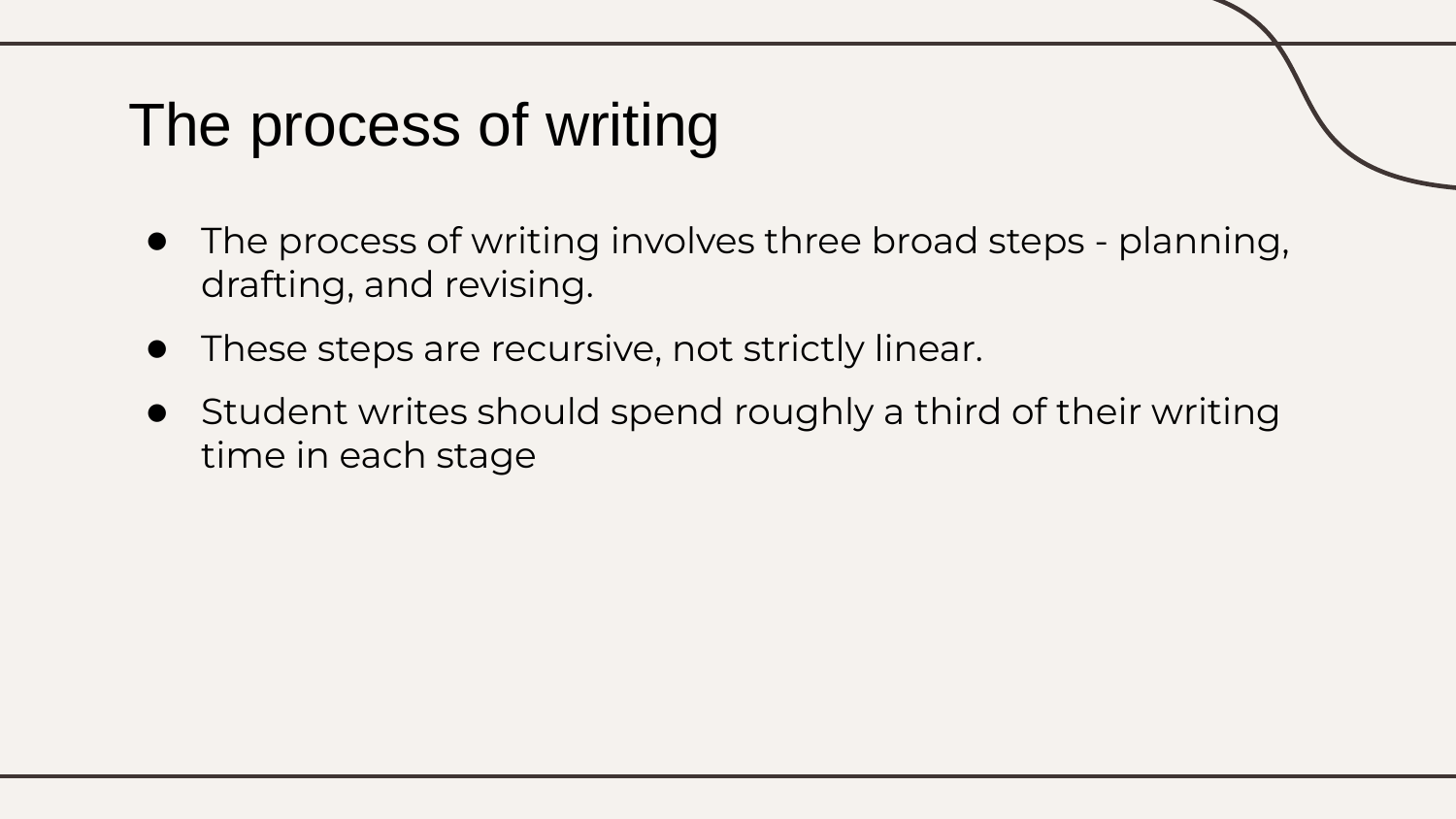

# The process of writing
The process of writing involves three broad steps - planning, drafting, and revising.
These steps are recursive, not strictly linear.
Student writes should spend roughly a third of their writing time in each stage